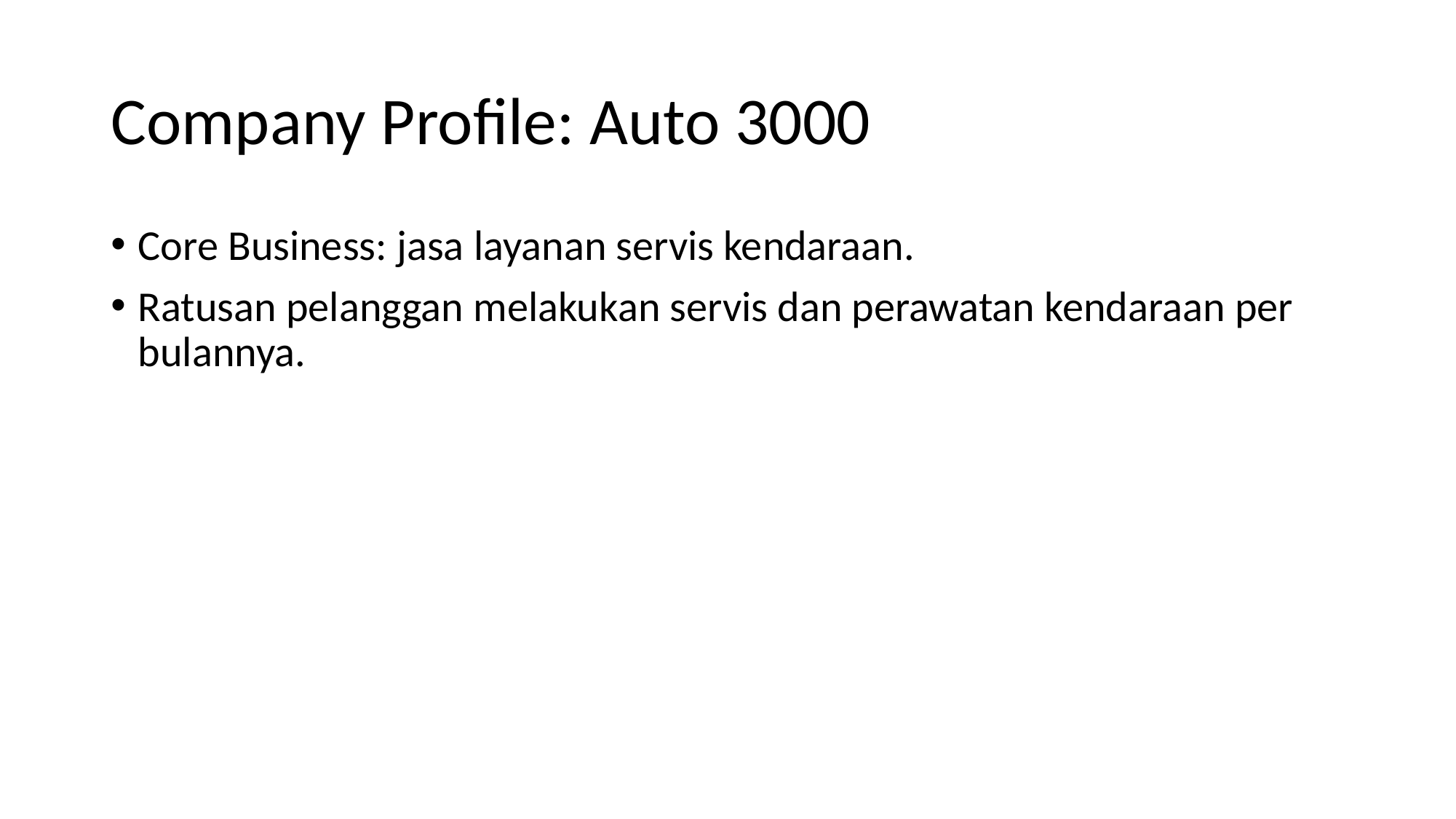

# Company Profile: Auto 3000
Core Business: jasa layanan servis kendaraan.
Ratusan pelanggan melakukan servis dan perawatan kendaraan per bulannya.